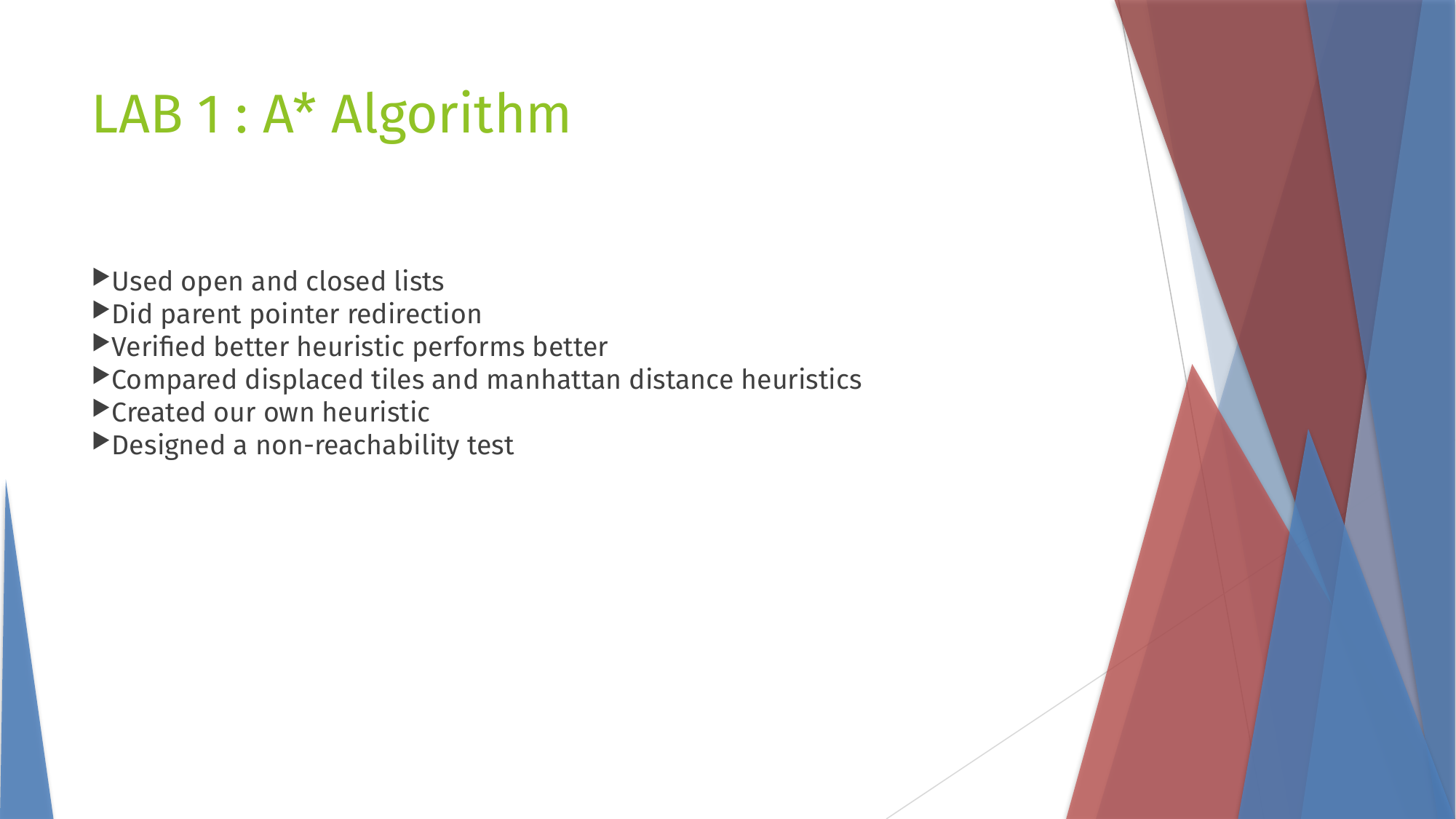

LAB 1 : A* Algorithm
Used open and closed lists
Did parent pointer redirection
Verified better heuristic performs better
Compared displaced tiles and manhattan distance heuristics
Created our own heuristic
Designed a non-reachability test